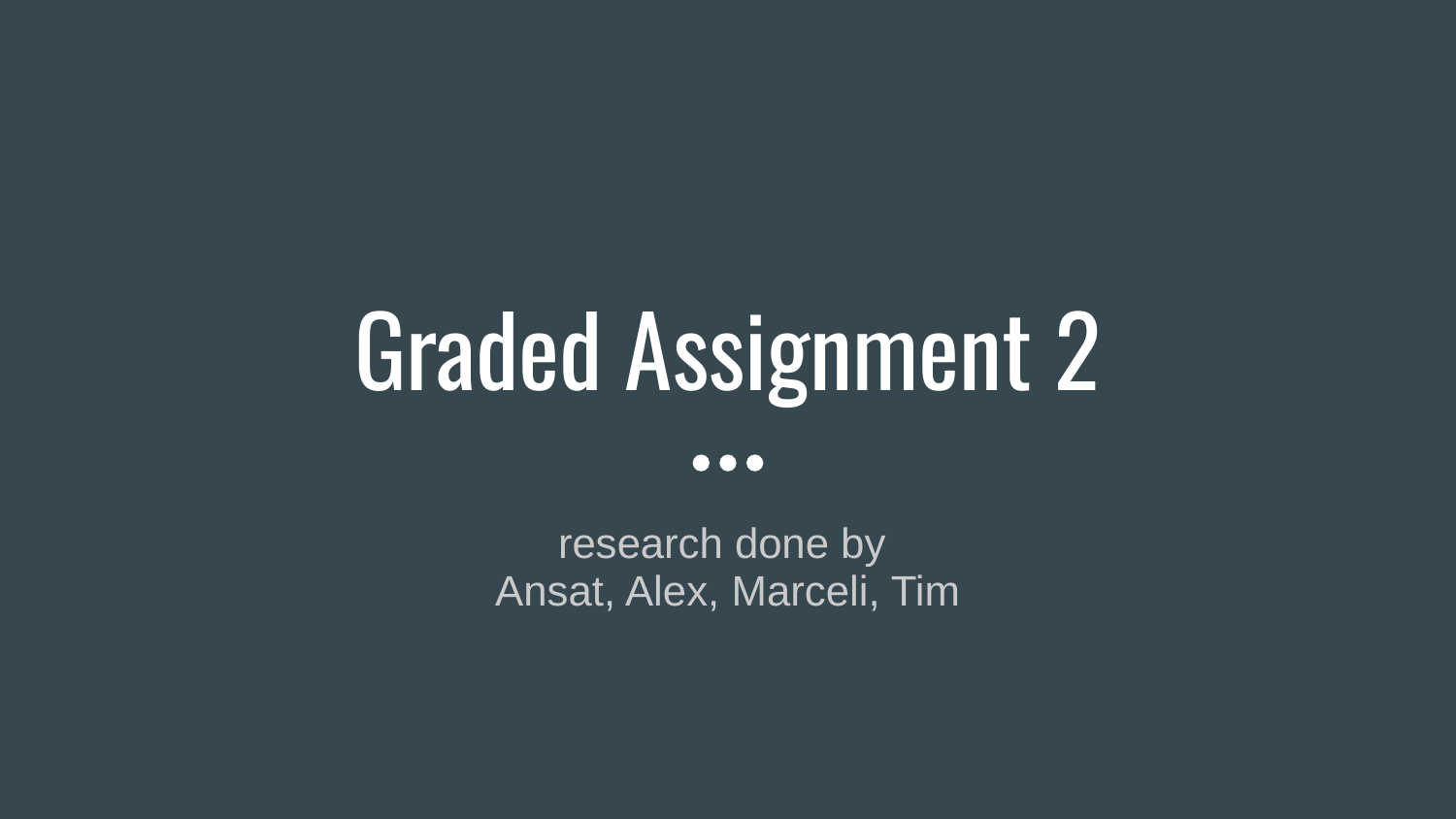

# Graded Assignment 2
research done by
Ansat, Alex, Marceli, Tim